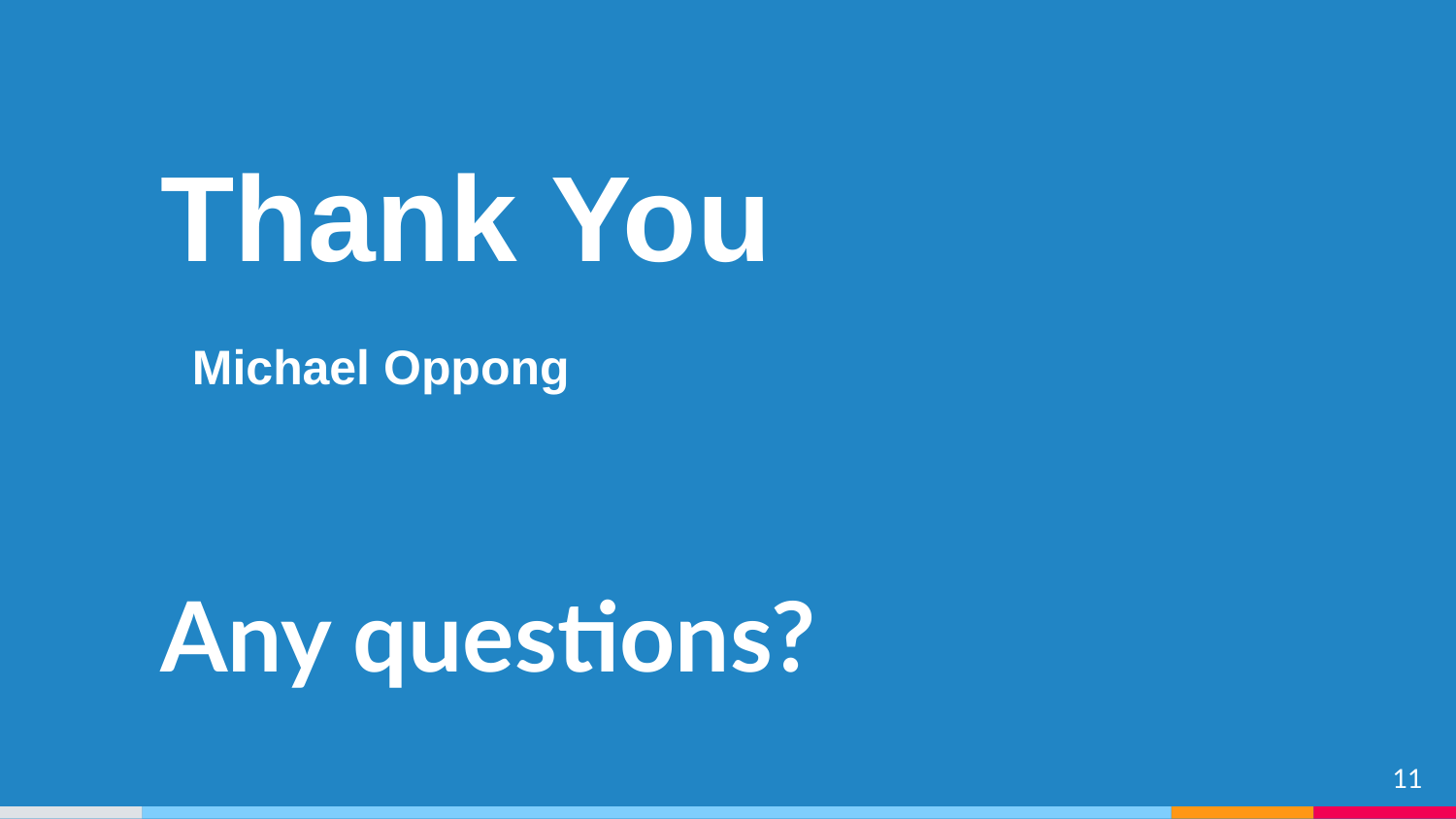

Thank You
Michael Oppong

Any questions?
11